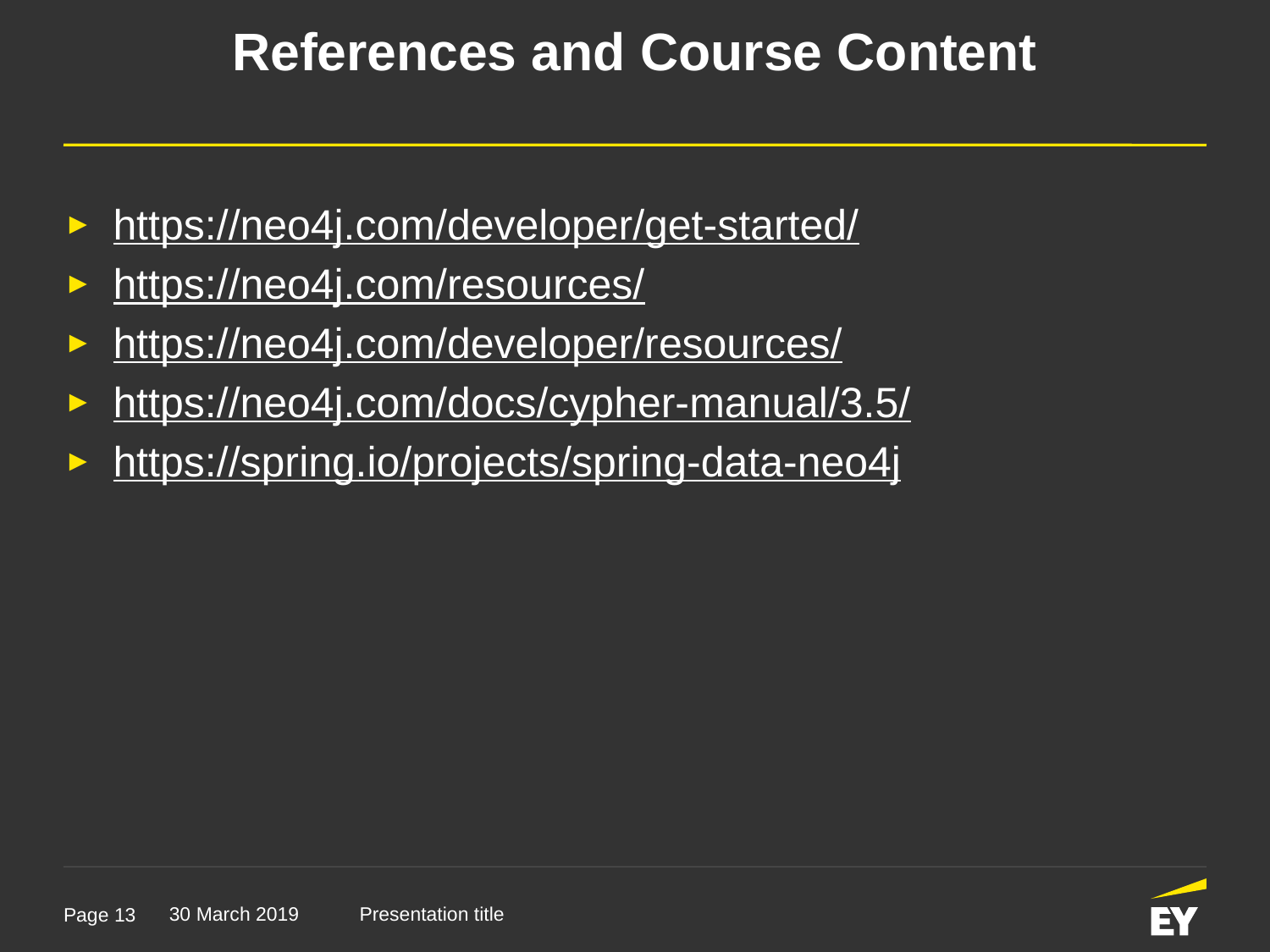

# References and Course Content
https://neo4j.com/developer/get-started/
https://neo4j.com/resources/
https://neo4j.com/developer/resources/
https://neo4j.com/docs/cypher-manual/3.5/
https://spring.io/projects/spring-data-neo4j